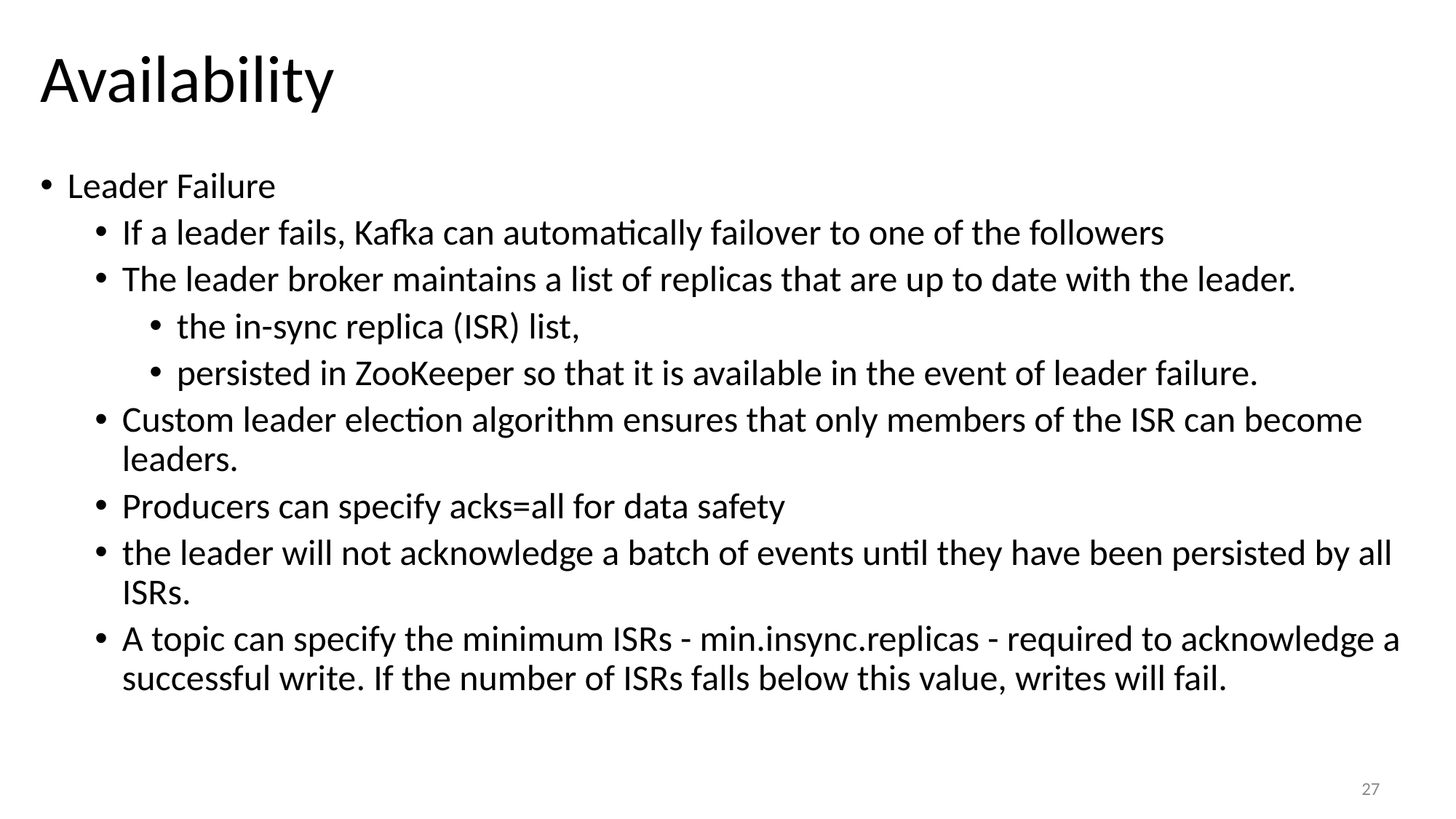

# Availability
Leader Failure
If a leader fails, Kafka can automatically failover to one of the followers
The leader broker maintains a list of replicas that are up to date with the leader.
the in-sync replica (ISR) list,
persisted in ZooKeeper so that it is available in the event of leader failure.
Custom leader election algorithm ensures that only members of the ISR can become leaders.
Producers can specify acks=all for data safety
the leader will not acknowledge a batch of events until they have been persisted by all ISRs.
A topic can specify the minimum ISRs - min.insync.replicas - required to acknowledge a successful write. If the number of ISRs falls below this value, writes will fail.